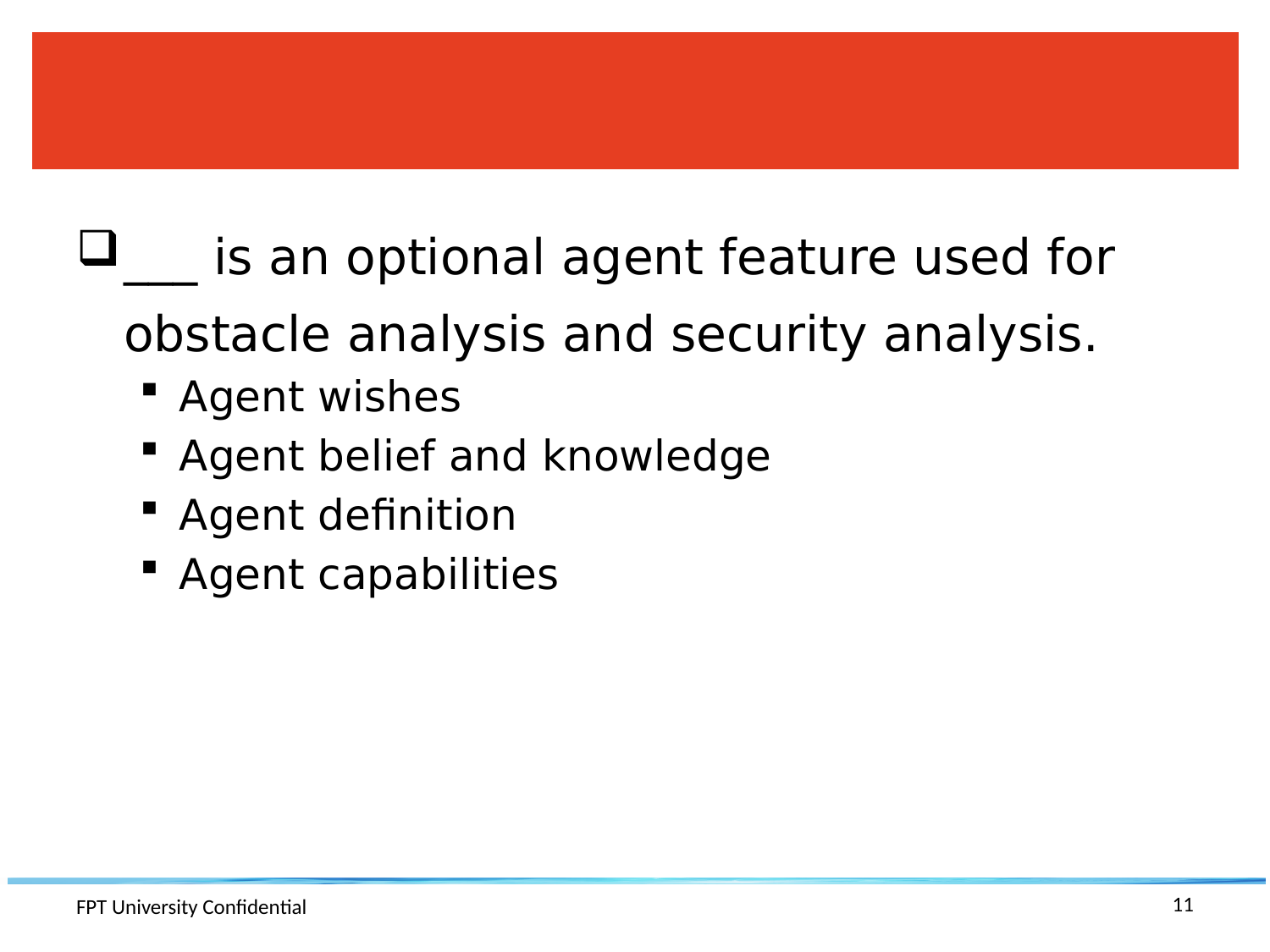

#
___ is an optional agent feature used for obstacle analysis and security analysis.
Agent wishes
Agent belief and knowledge
Agent definition
Agent capabilities